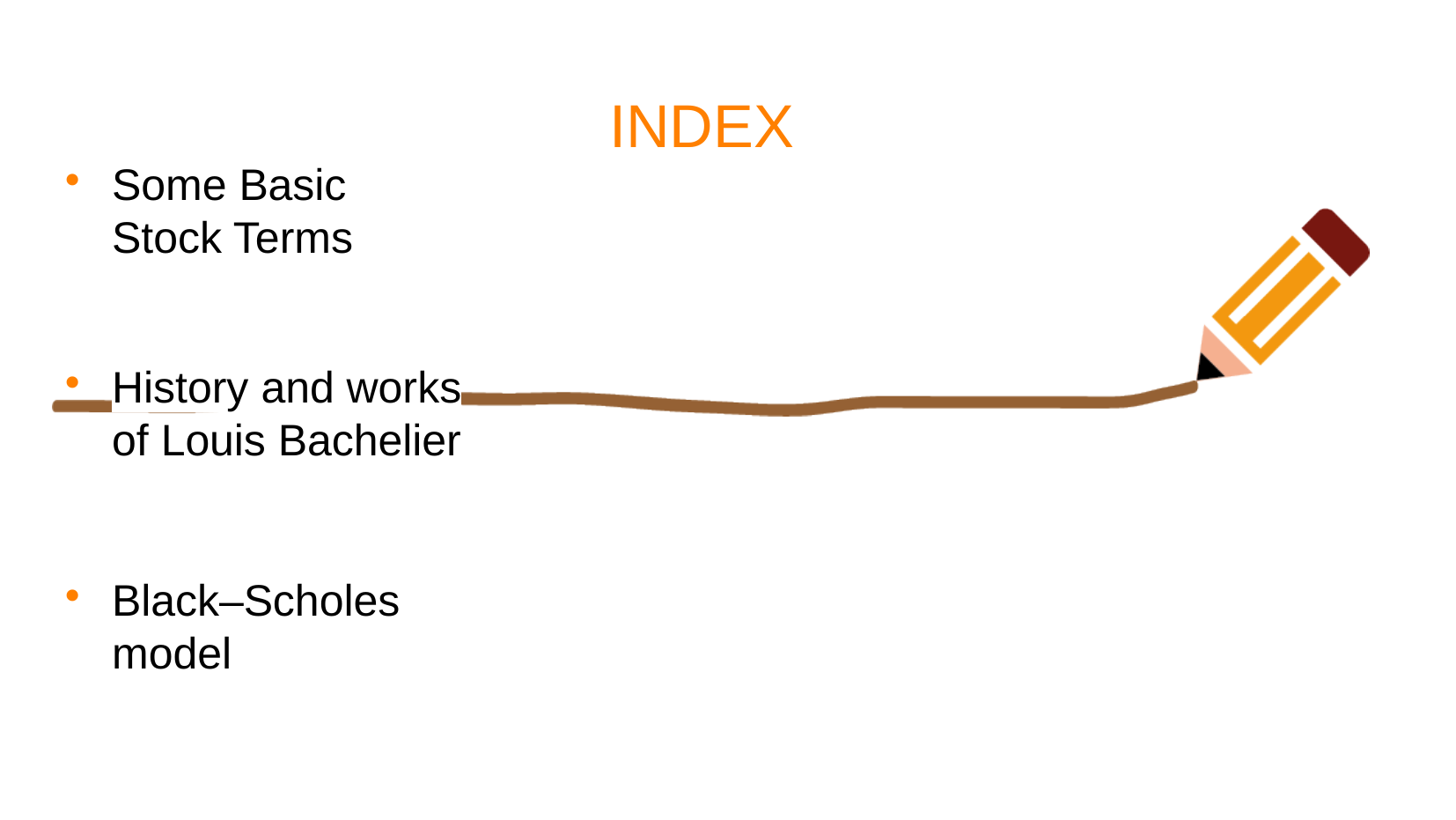

# INDEX
Some Basic Stock Terms
History and works of Louis Bachelier
Black–Scholes model